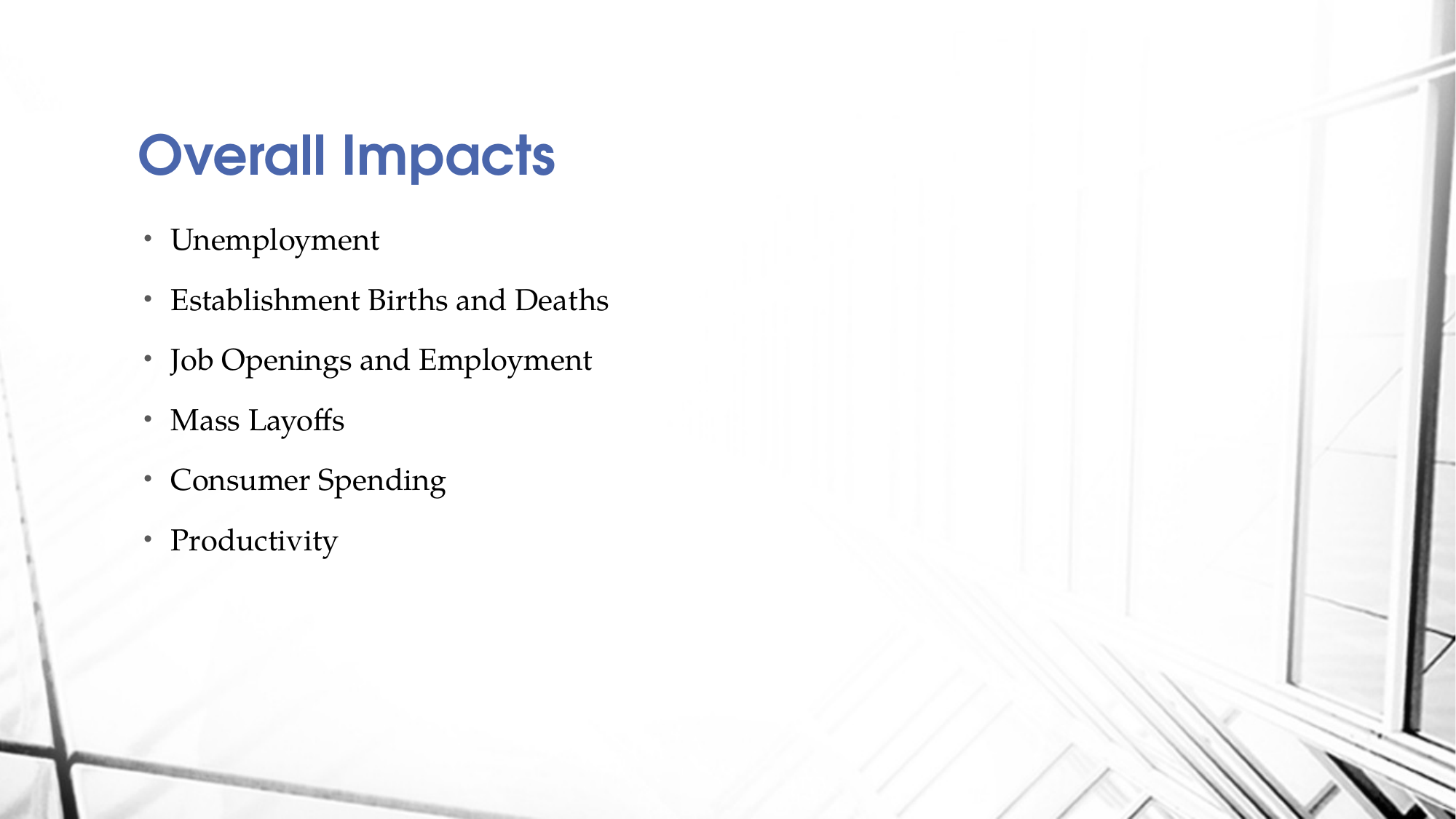

# Overall Impacts
Unemployment
Establishment Births and Deaths
Job Openings and Employment
Mass Layoffs
Consumer Spending
Productivity